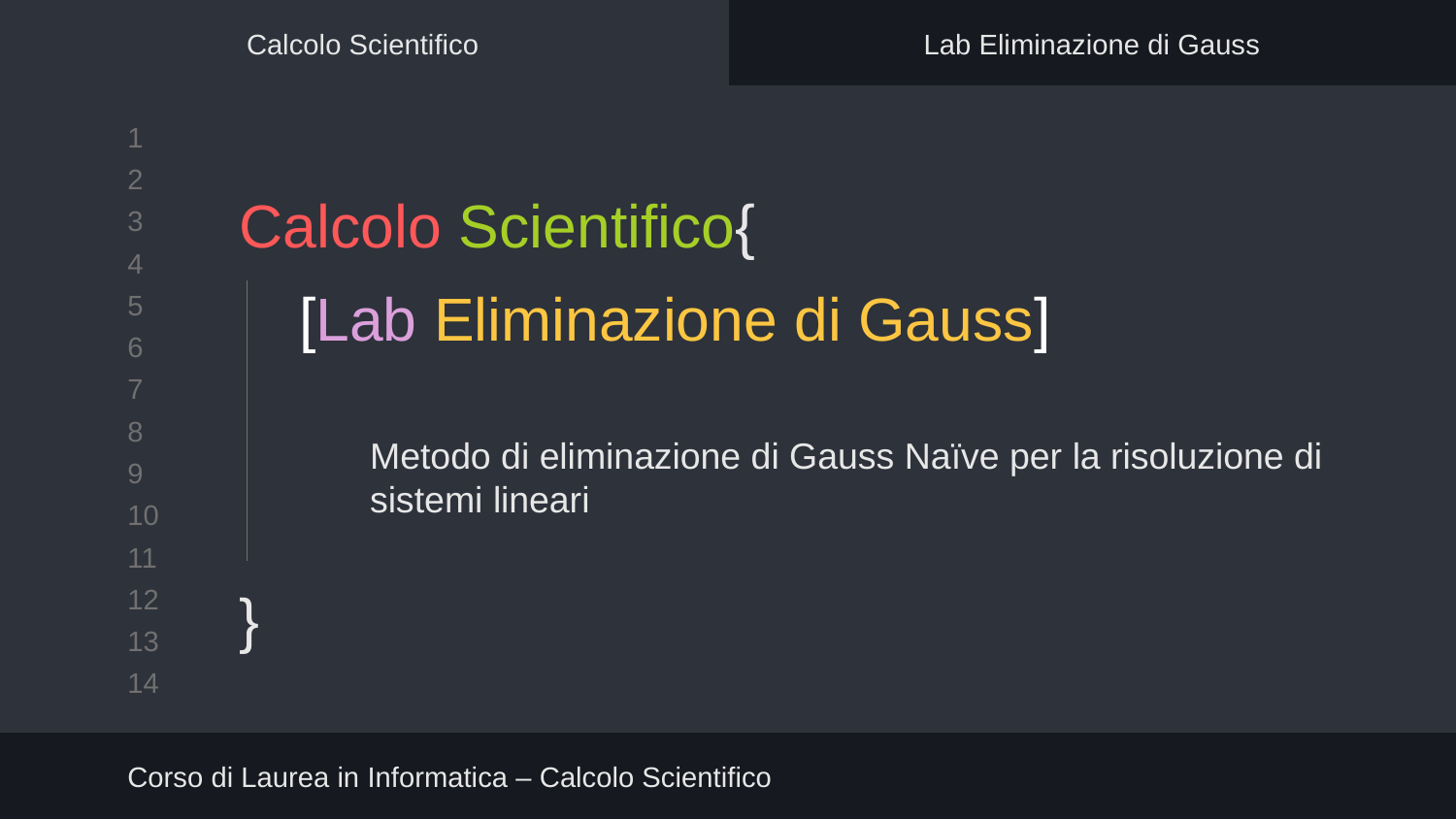

Calcolo Scientifico
Lab Eliminazione di Gauss
# Calcolo Scientifico{
}
[Lab Eliminazione di Gauss]
Metodo di eliminazione di Gauss Naïve per la risoluzione di sistemi lineari
Corso di Laurea in Informatica – Calcolo Scientifico